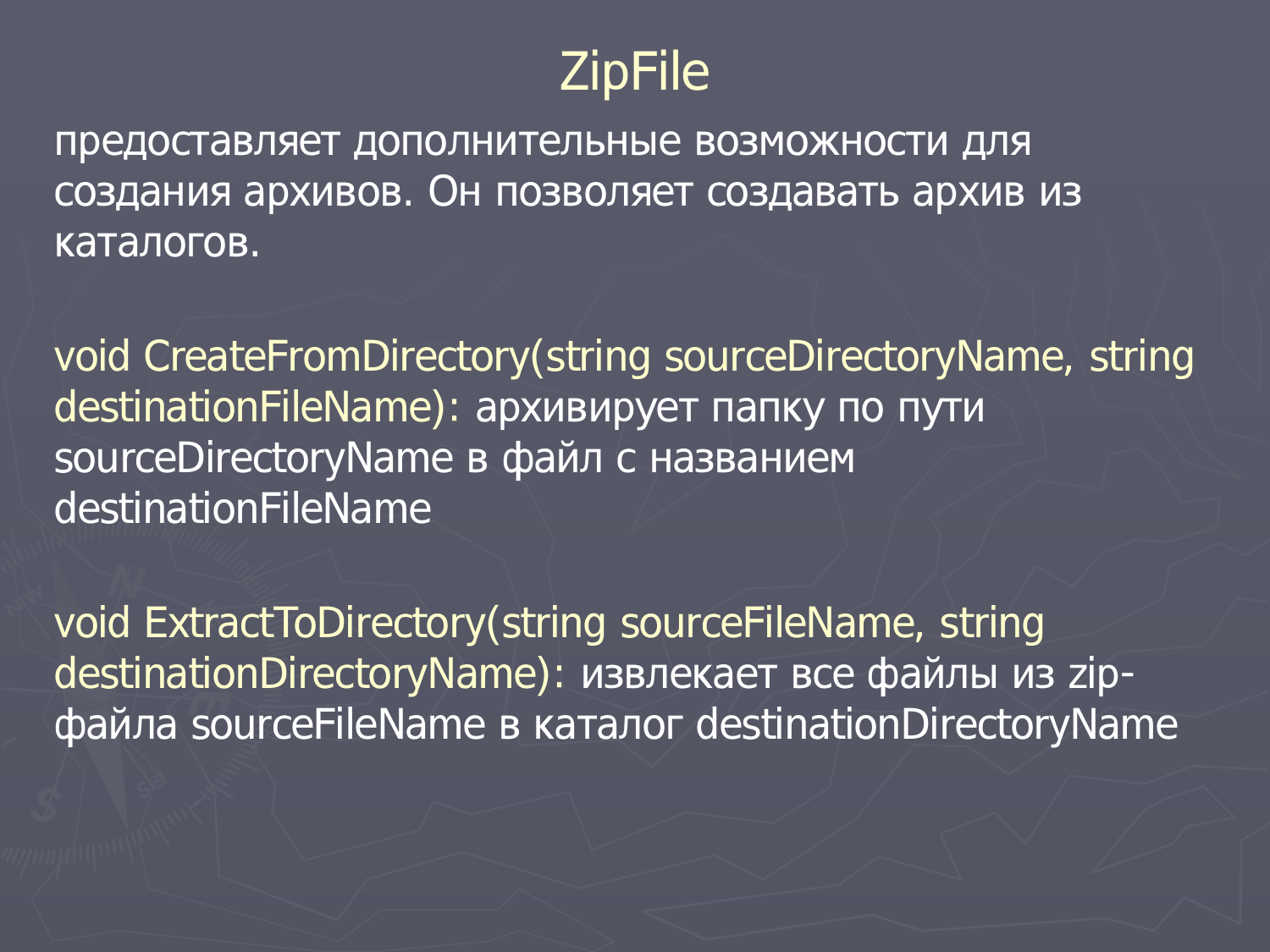

# ZipFile
предоставляет дополнительные возможности для создания архивов. Он позволяет создавать архив из каталогов.

void CreateFromDirectory(string sourceDirectoryName, string destinationFileName): архивирует папку по пути sourceDirectoryName в файл с названием destinationFileName

void ExtractToDirectory(string sourceFileName, string destinationDirectoryName): извлекает все файлы из zip-файла sourceFileName в каталог destinationDirectoryName